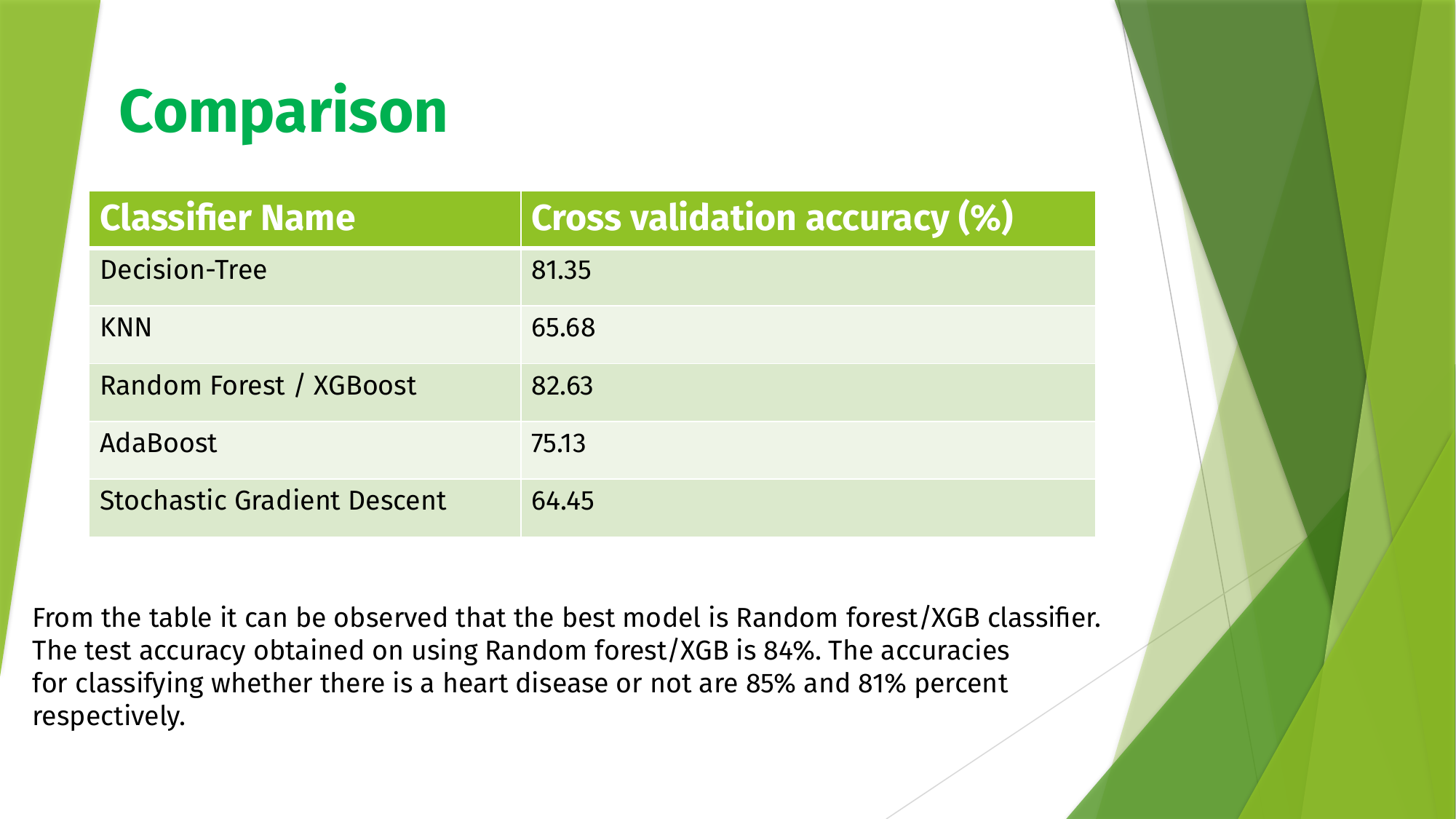

Comparison
| Classifier Name | Cross validation accuracy (%) |
| --- | --- |
| Decision-Tree | 81.35 |
| KNN | 65.68 |
| Random Forest / XGBoost | 82.63 |
| AdaBoost | 75.13 |
| Stochastic Gradient Descent | 64.45 |
From the table it can be observed that the best model is Random forest/XGB classifier.
The test accuracy obtained on using Random forest/XGB is 84%. The accuracies
for classifying whether there is a heart disease or not are 85% and 81% percent
respectively.